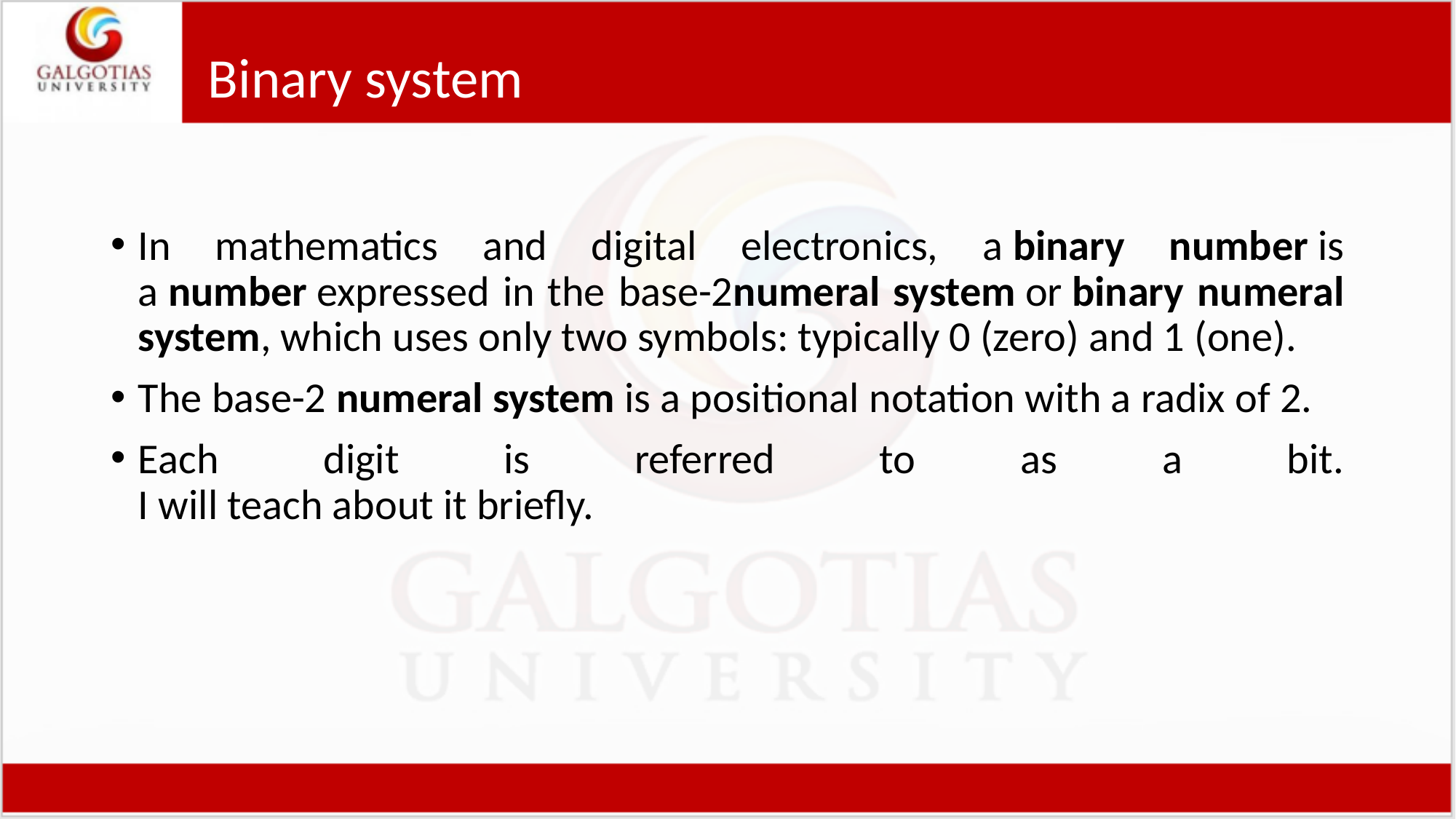

# Binary system
In mathematics and digital electronics, a binary number is a number expressed in the base-2numeral system or binary numeral system, which uses only two symbols: typically 0 (zero) and 1 (one).
The base-2 numeral system is a positional notation with a radix of 2.
Each digit is referred to as a bit.
I will teach about it briefly.